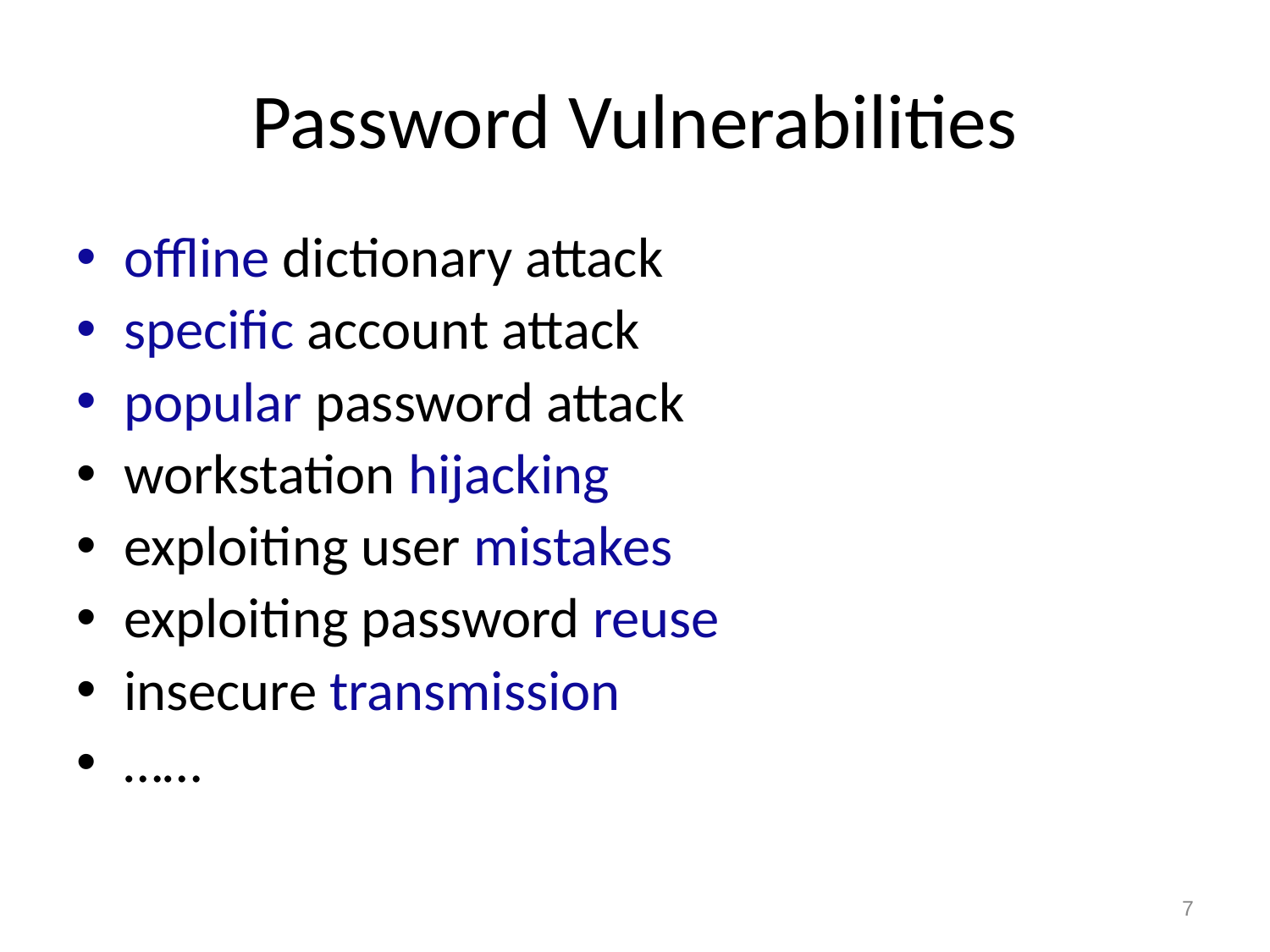

# Password Vulnerabilities
offline dictionary attack
specific account attack
popular password attack
workstation hijacking
exploiting user mistakes
exploiting password reuse
insecure transmission
……
7